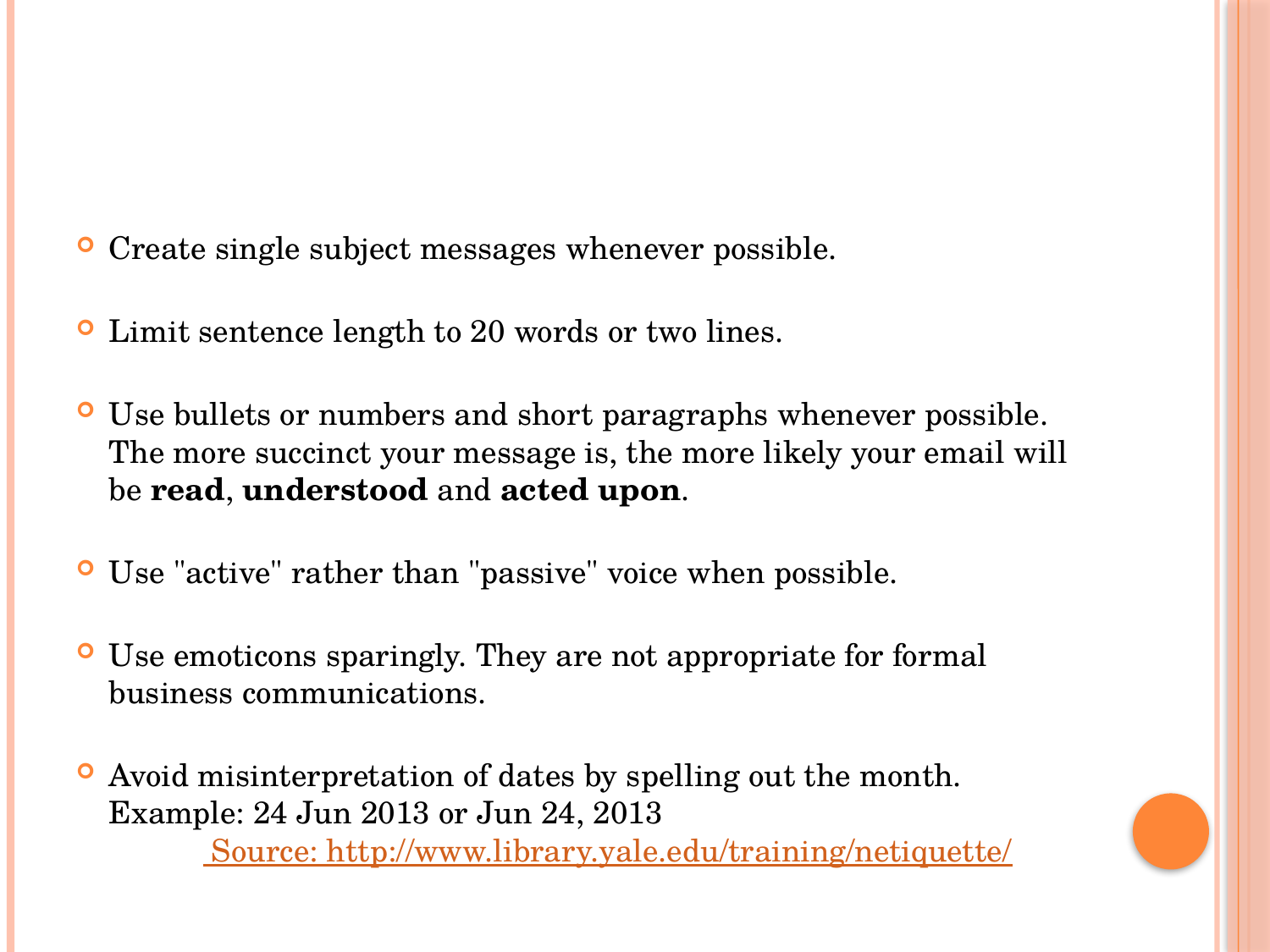

#
Create single subject messages whenever possible.
Limit sentence length to 20 words or two lines.
Use bullets or numbers and short paragraphs whenever possible. The more succinct your message is, the more likely your email will be read, understood and acted upon.
Use "active" rather than "passive" voice when possible.
Use emoticons sparingly. They are not appropriate for formal business communications.
Avoid misinterpretation of dates by spelling out the month. Example: 24 Jun 2013 or Jun 24, 2013
	 Source: http://www.library.yale.edu/training/netiquette/